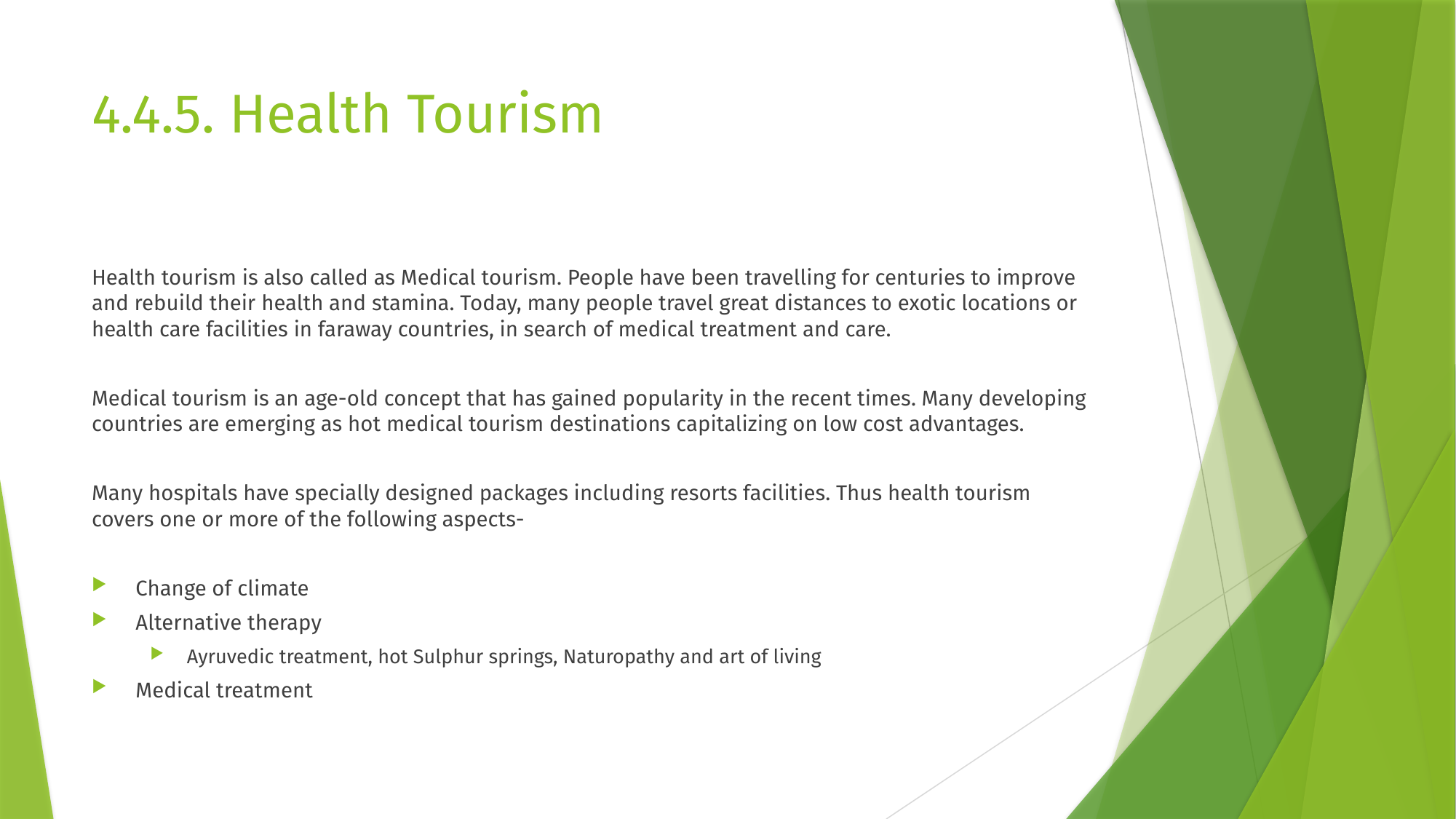

# 4.4.5. Health Tourism
Health tourism is also called as Medical tourism. People have been travelling for centuries to improve and rebuild their health and stamina. Today, many people travel great distances to exotic locations or health care facilities in faraway countries, in search of medical treatment and care.

Medical tourism is an age-old concept that has gained popularity in the recent times. Many developing countries are emerging as hot medical tourism destinations capitalizing on low cost advantages.

Many hospitals have specially designed packages including resorts facilities. Thus health tourism covers one or more of the following aspects-

Change of climate
Alternative therapy
Ayruvedic treatment, hot Sulphur springs, Naturopathy and art of living
Medical treatment